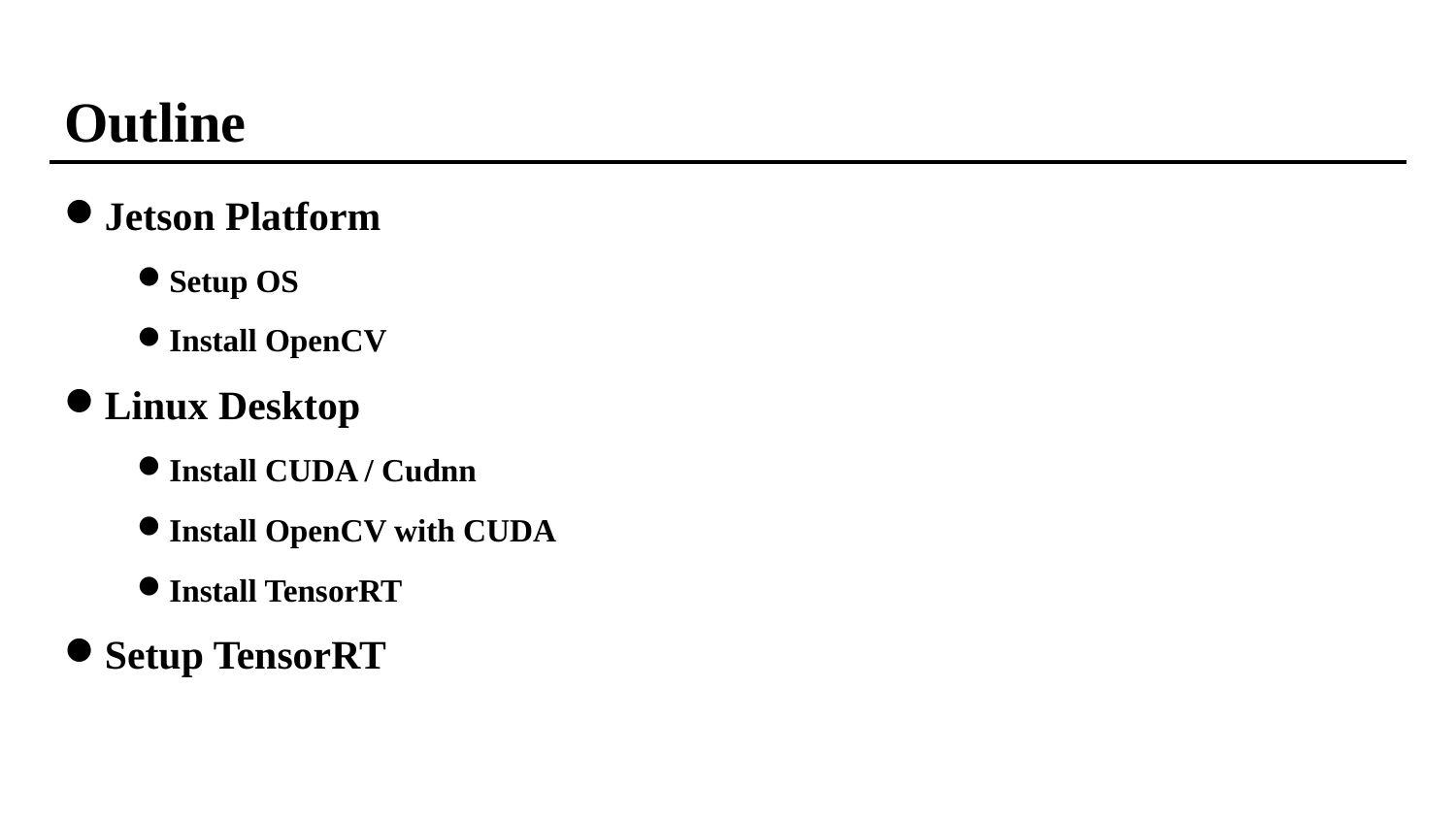

# Outline
Jetson Platform
Setup OS
Install OpenCV
Linux Desktop
Install CUDA / Cudnn
Install OpenCV with CUDA
Install TensorRT
Setup TensorRT